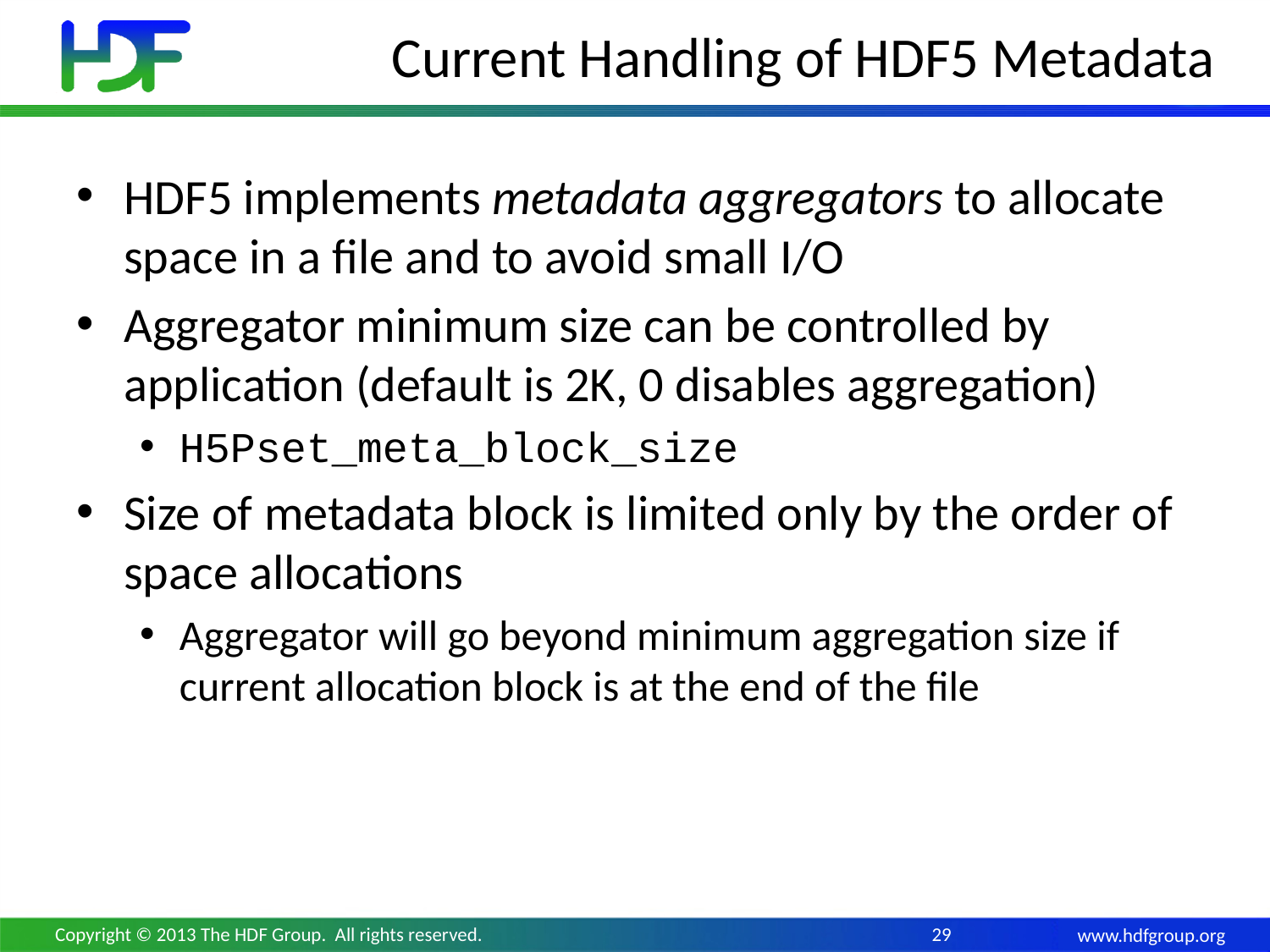

# Current Handling of HDF5 Metadata
HDF5 implements metadata aggregators to allocate space in a file and to avoid small I/O
Aggregator minimum size can be controlled by application (default is 2K, 0 disables aggregation)
H5Pset_meta_block_size
Size of metadata block is limited only by the order of space allocations
Aggregator will go beyond minimum aggregation size if current allocation block is at the end of the file

Copyright © 2013 The HDF Group.  All rights reserved.
29